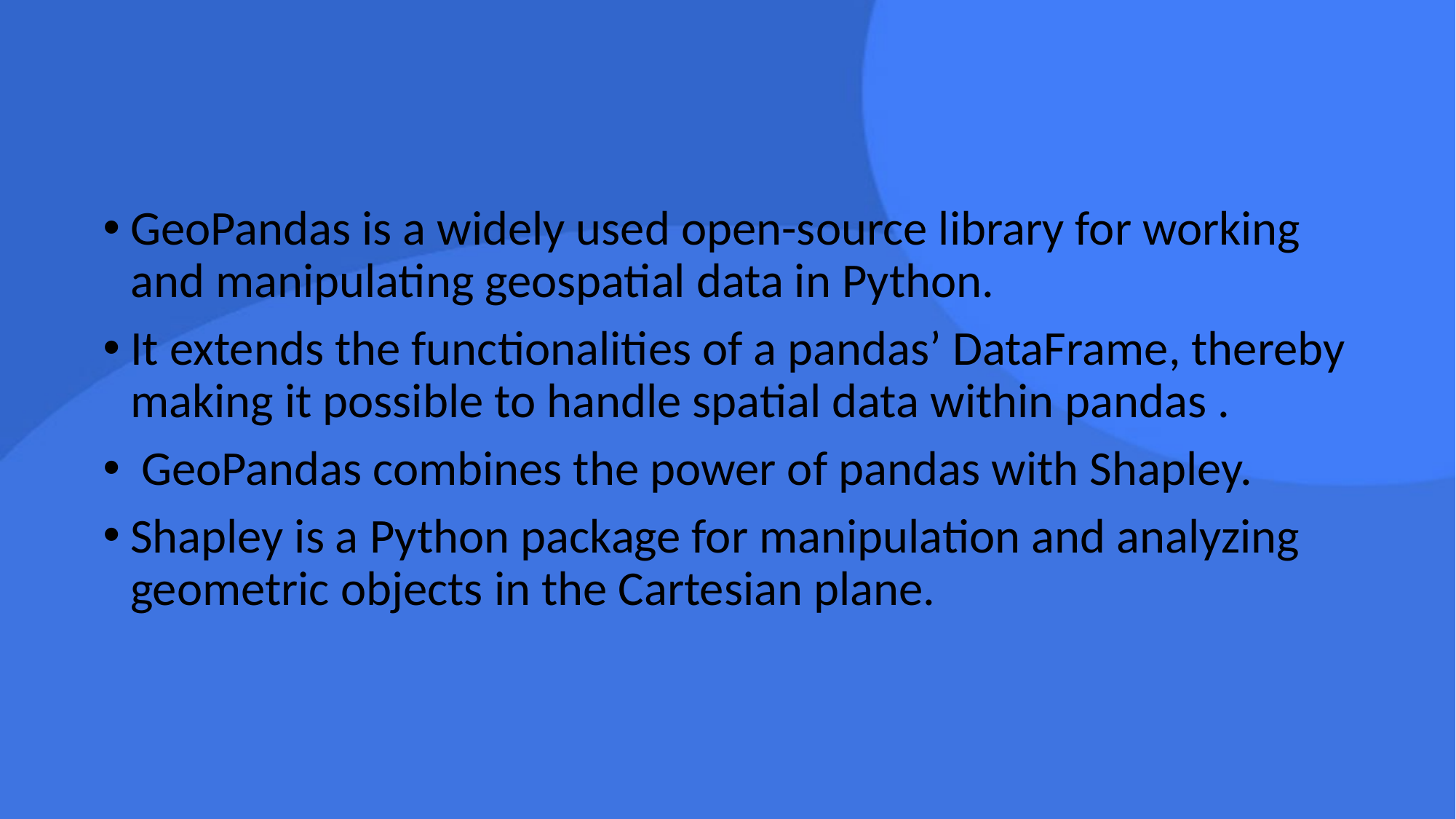

GeoPandas is a widely used open-source library for working and manipulating geospatial data in Python.
It extends the functionalities of a pandas’ DataFrame, thereby making it possible to handle spatial data within pandas .
 GeoPandas combines the power of pandas with Shapley.
Shapley is a Python package for manipulation and analyzing geometric objects in the Cartesian plane.